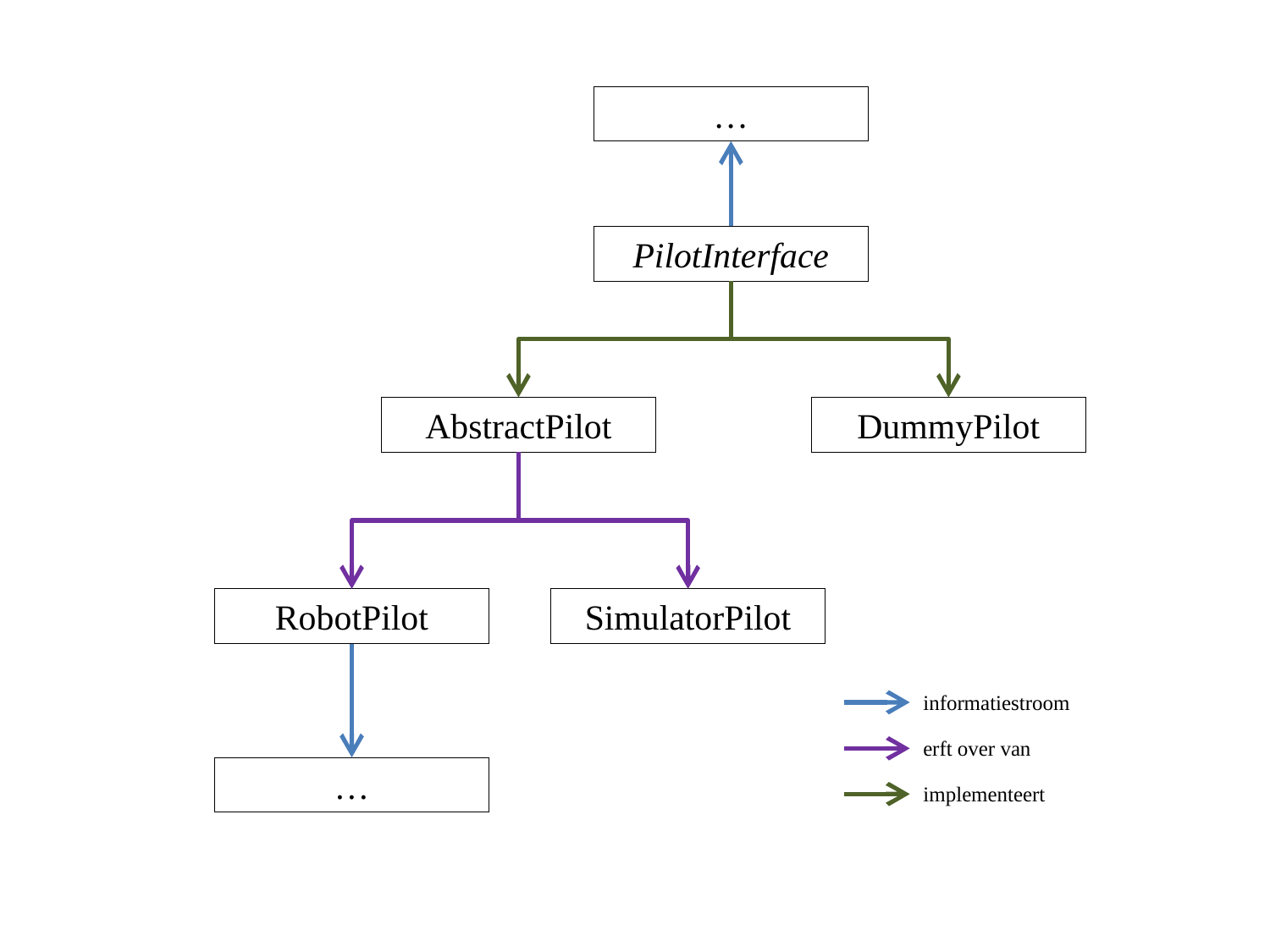

…
PilotInterface
AbstractPilot
DummyPilot
RobotPilot
SimulatorPilot
…
informatiestroom
erft over van
implementeert